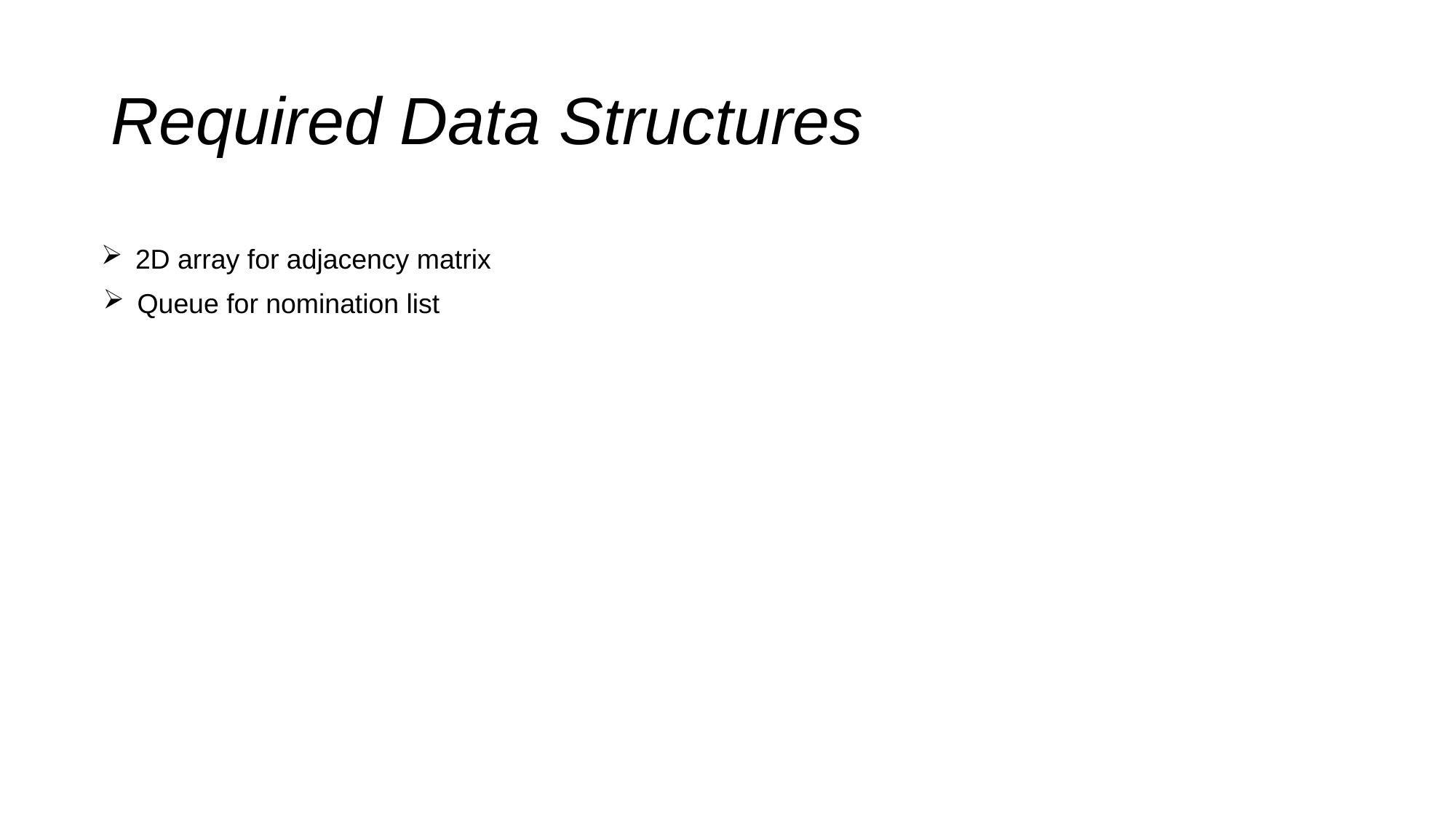

# Required Data Structures
2D array for adjacency matrix
Queue for nomination list